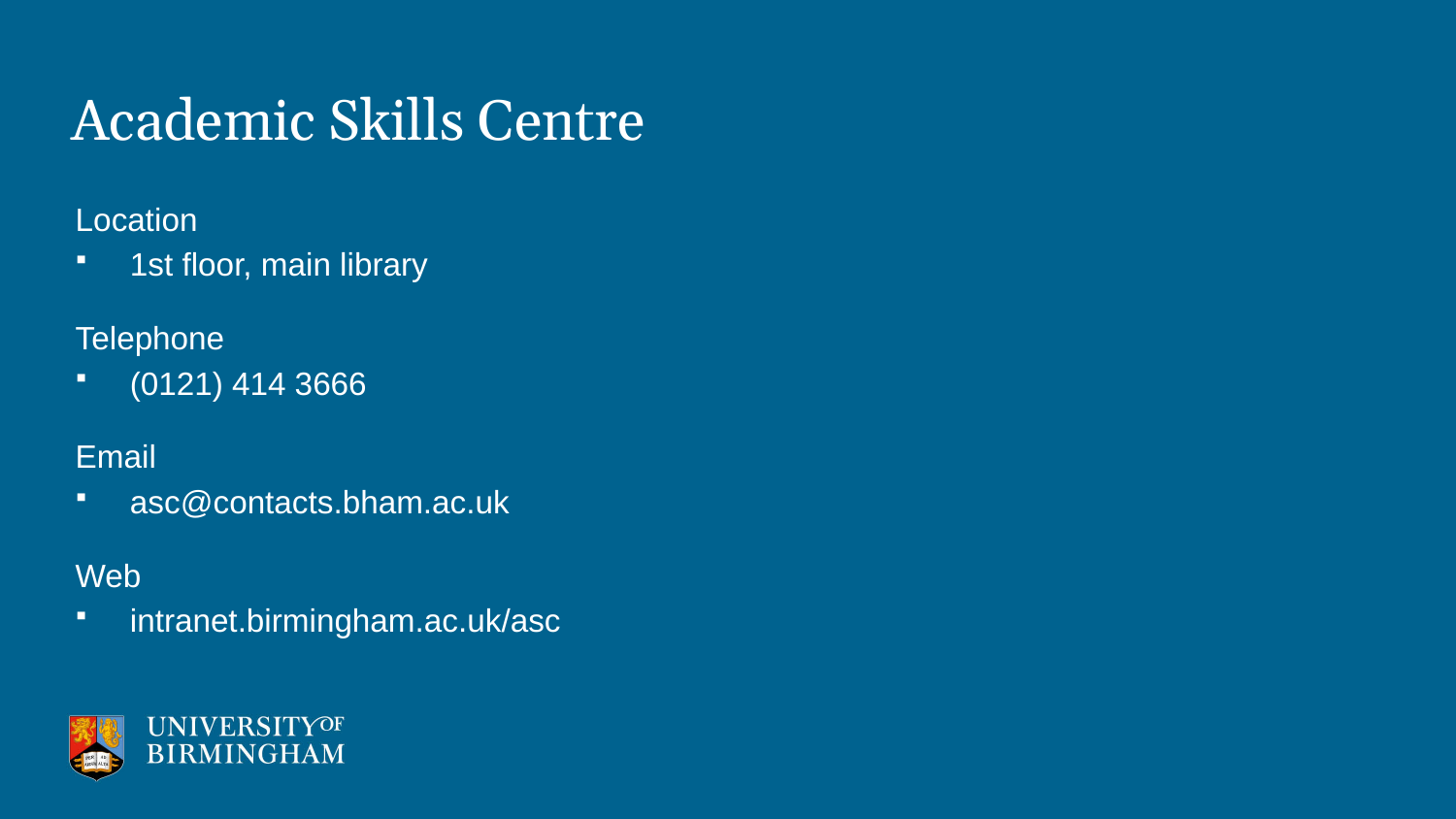

# Academic Skills Centre
Location
1st floor, main library

Telephone
(0121) 414 3666

Email
asc@contacts.bham.ac.uk

Web
intranet.birmingham.ac.uk/asc